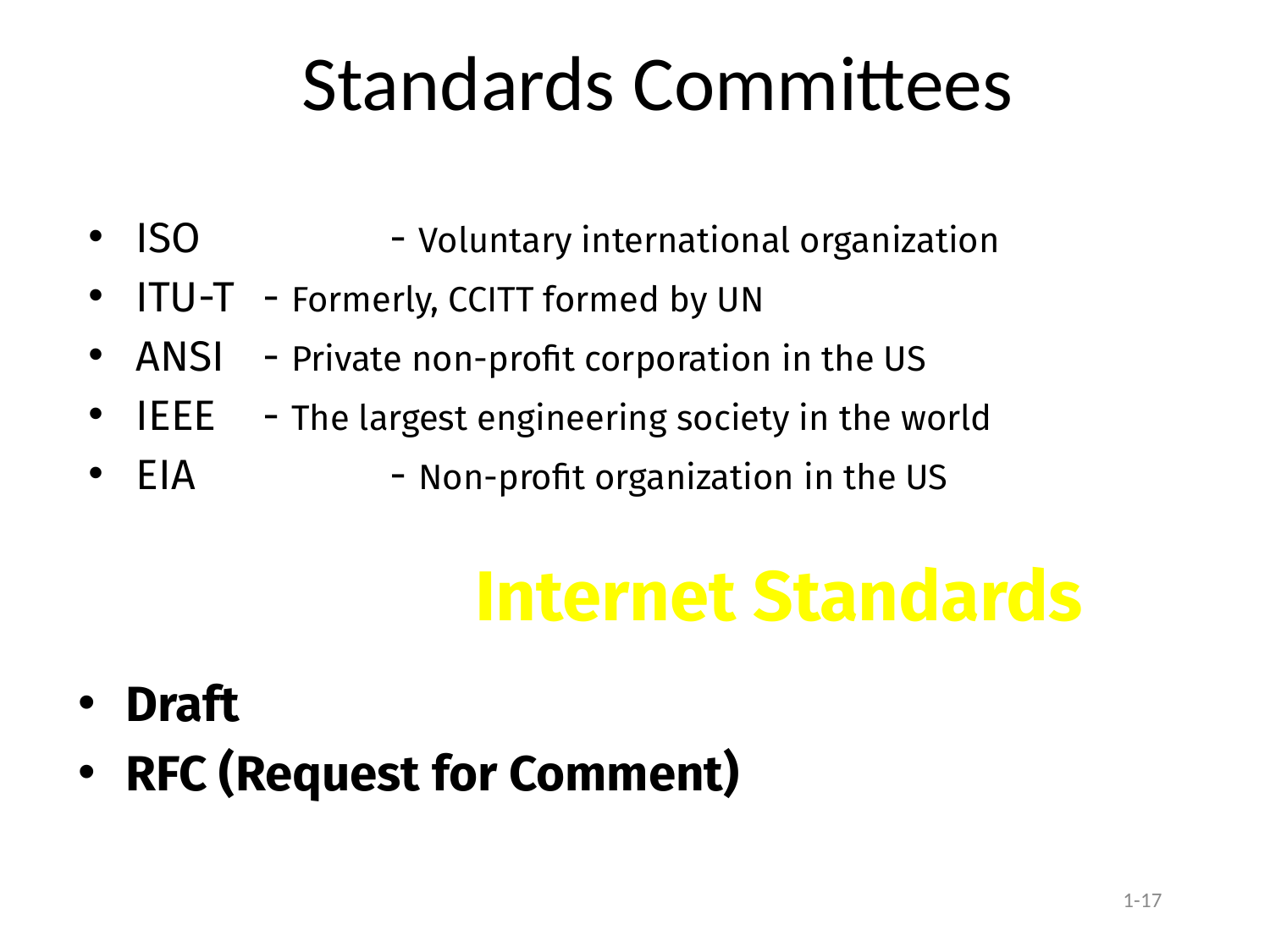

# Standards Committees
ISO		- Voluntary international organization
ITU-T	- Formerly, CCITT formed by UN
ANSI	- Private non-profit corporation in the US
IEEE	- The largest engineering society in the world
EIA		- Non-profit organization in the US
Internet Standards
Draft
RFC (Request for Comment)
1-17
Spring 2006